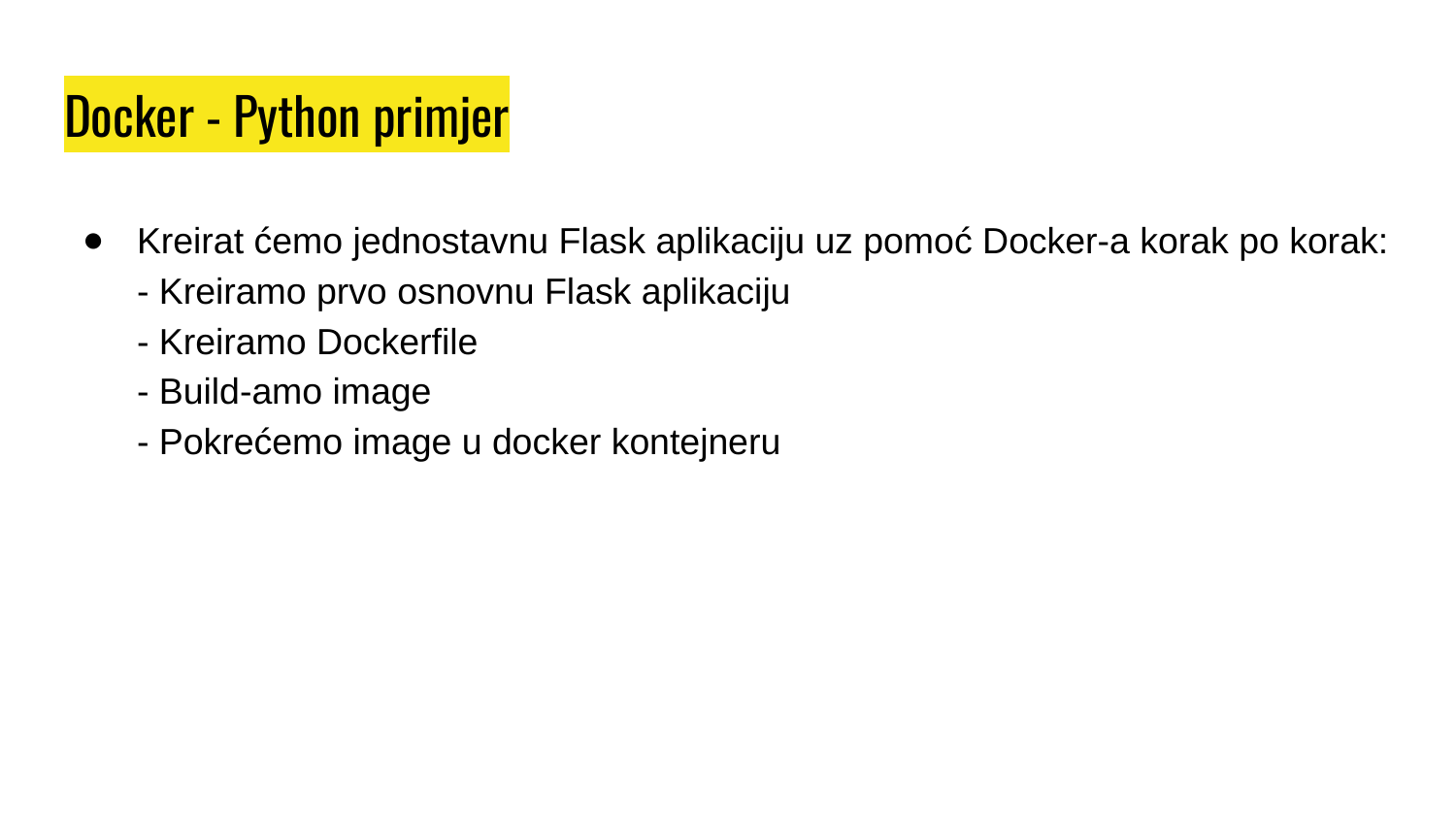

# Docker - Python primjer
Kreirat ćemo jednostavnu Flask aplikaciju uz pomoć Docker-a korak po korak:
- Kreiramo prvo osnovnu Flask aplikaciju
- Kreiramo Dockerfile
- Build-amo image
- Pokrećemo image u docker kontejneru